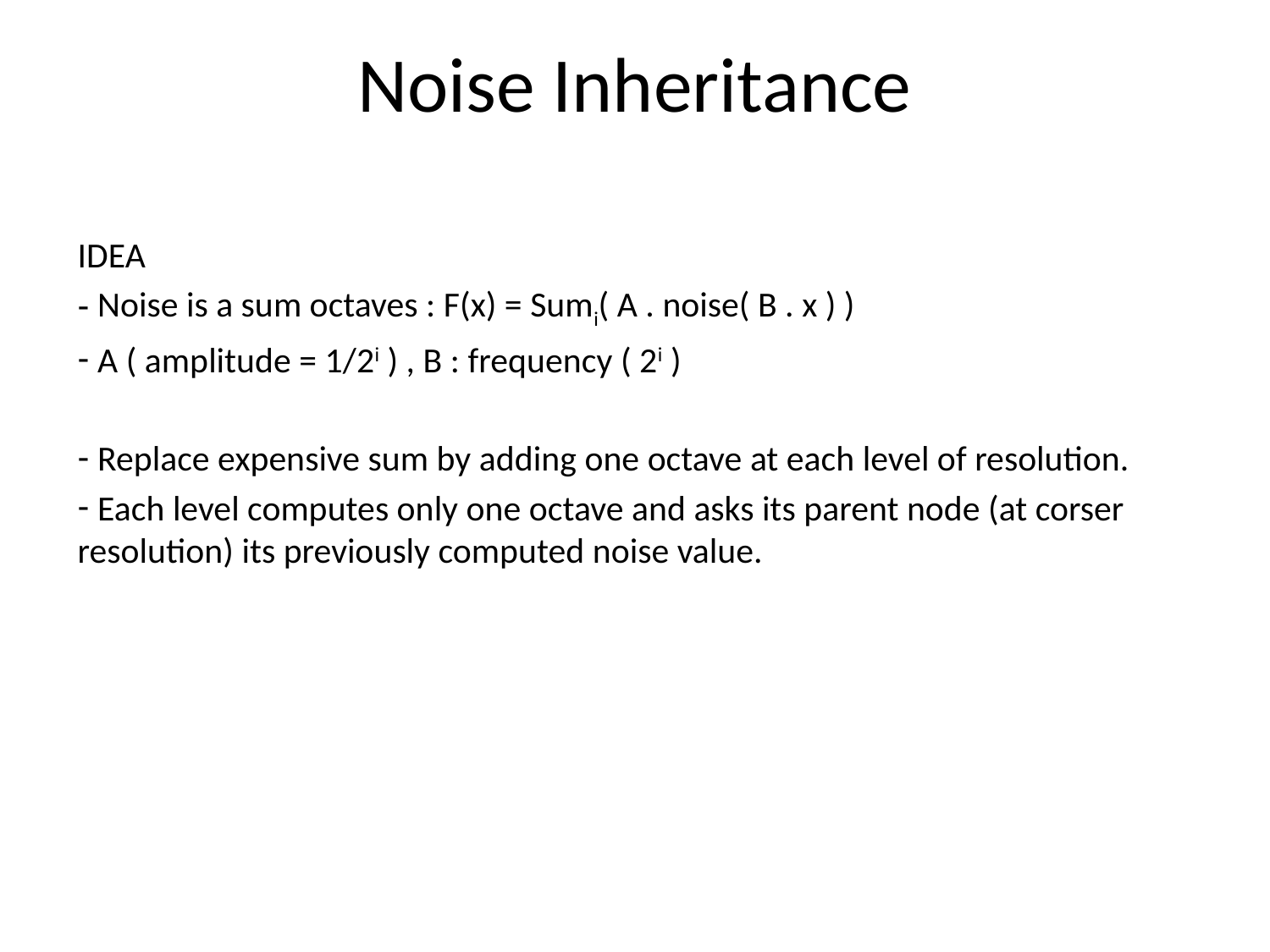

# Noise Inheritance
IDEA
 Noise is a sum octaves : F(x) = Sumi( A . noise( B . x ) )
 A ( amplitude = 1/2i ) , B : frequency ( 2i )

 Replace expensive sum by adding one octave at each level of resolution.
 Each level computes only one octave and asks its parent node (at corser resolution) its previously computed noise value.